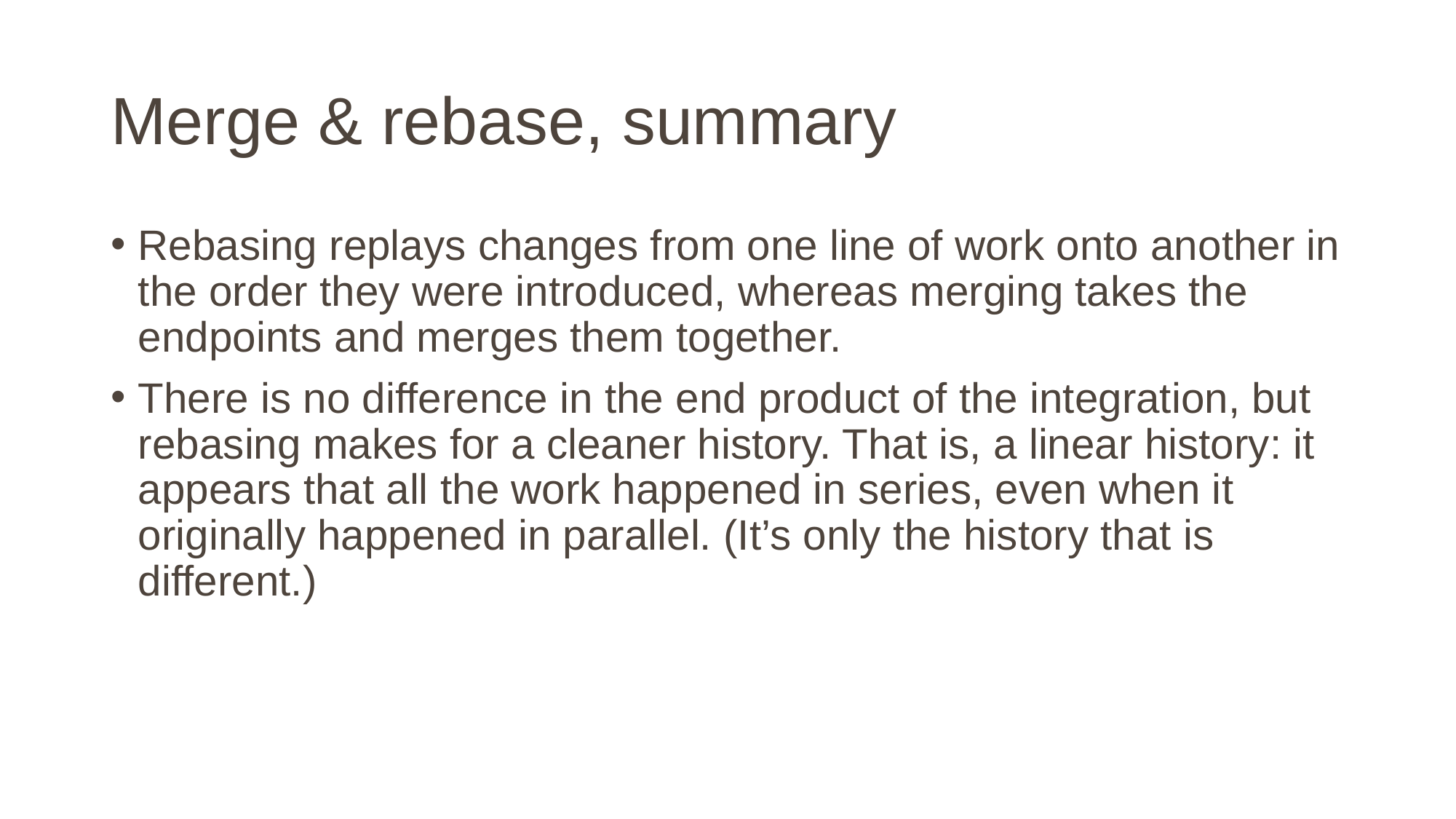

# Merge & rebase, summary
Rebasing replays changes from one line of work onto another in the order they were introduced, whereas merging takes the endpoints and merges them together.
There is no difference in the end product of the integration, but rebasing makes for a cleaner history. That is, a linear history: it appears that all the work happened in series, even when it originally happened in parallel. (It’s only the history that is different.)